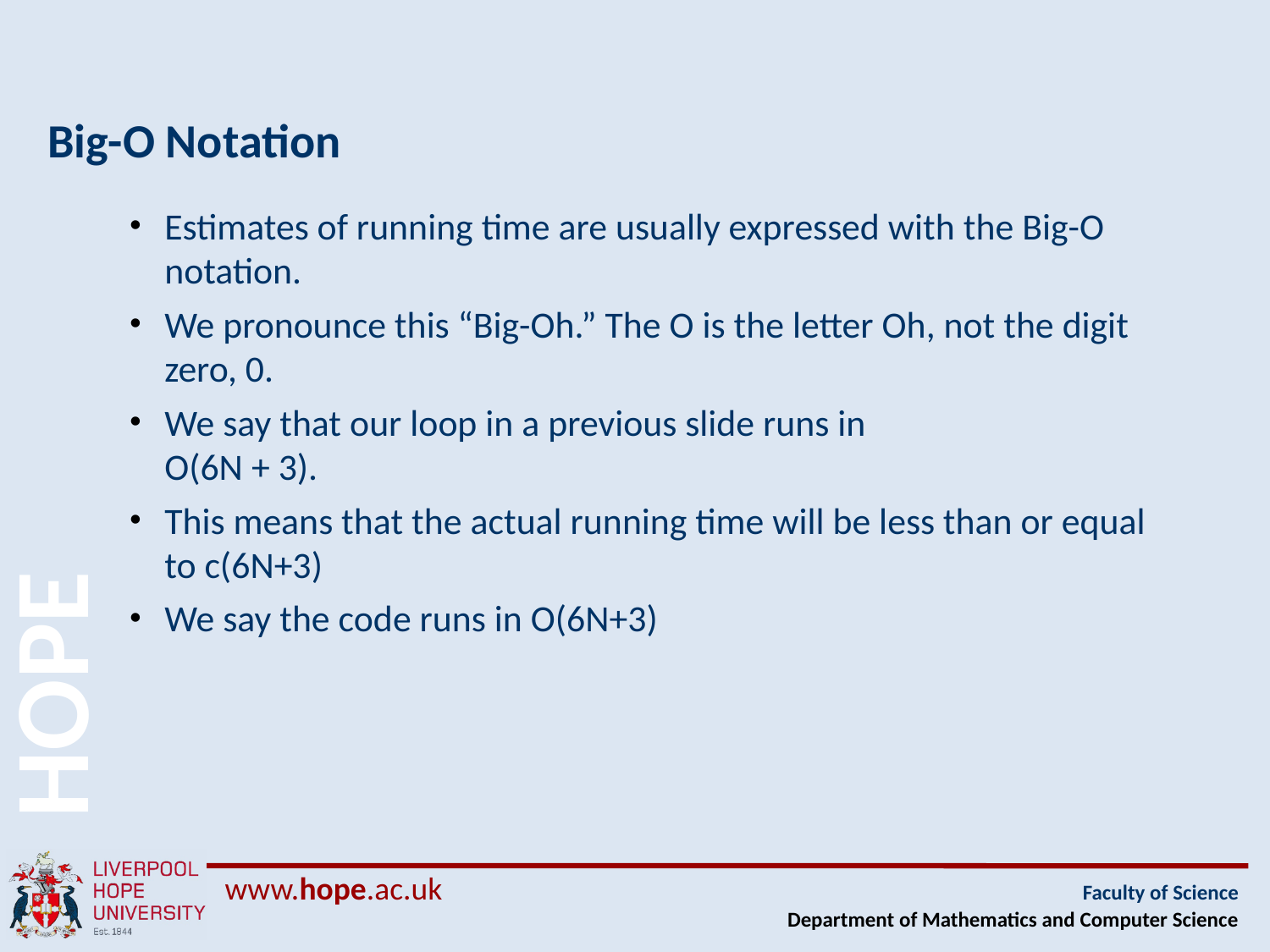

# Big-O Notation
Estimates of running time are usually expressed with the Big-O notation.
We pronounce this “Big-Oh.” The O is the letter Oh, not the digit zero, 0.
We say that our loop in a previous slide runs in
O(6N + 3).
This means that the actual running time will be less than or equal to c(6N+3)
We say the code runs in O(6N+3)